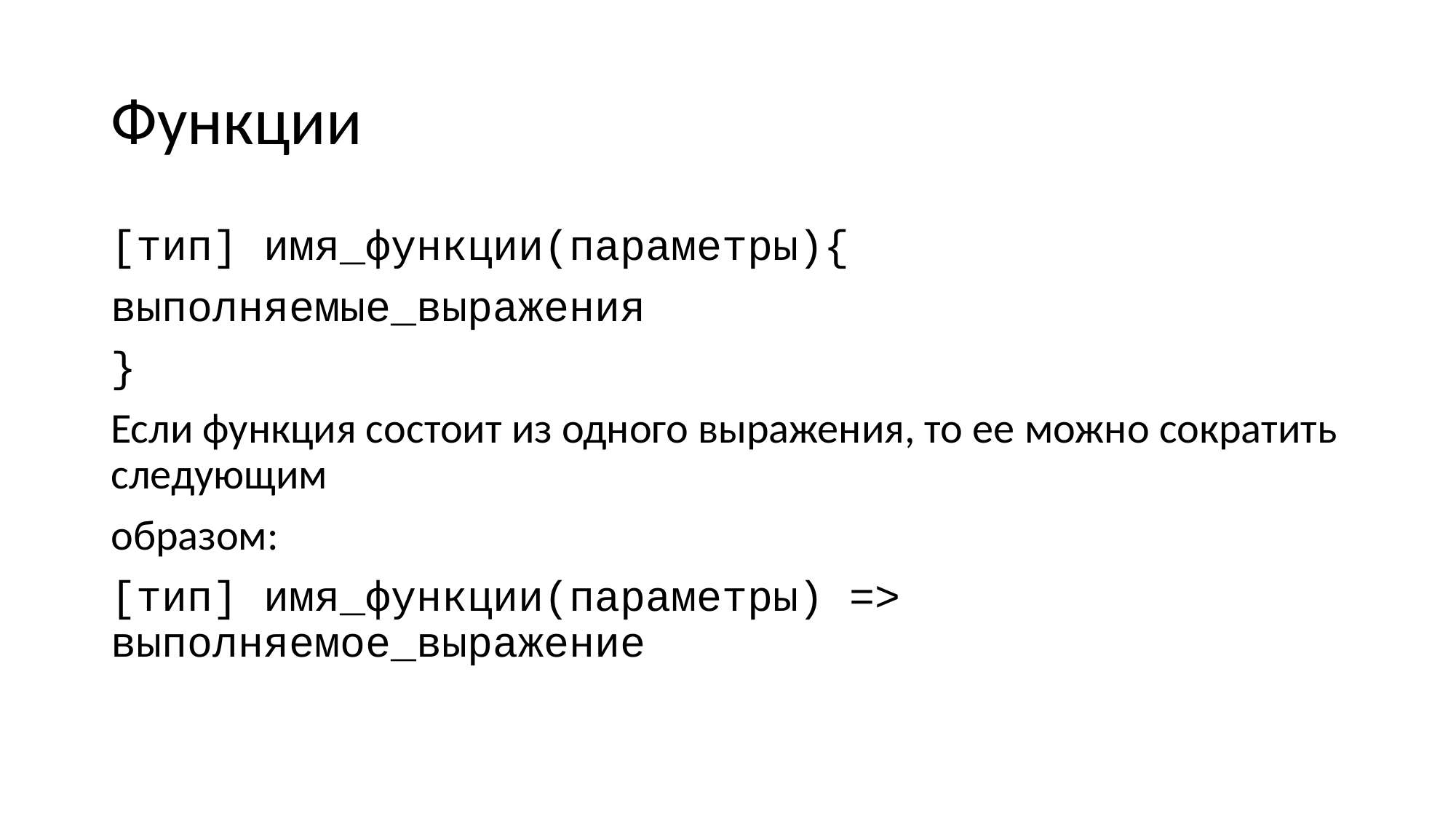

# Функции
[тип] имя_функции(параметры){
выполняемые_выражения
}
Если функция состоит из одного выражения, то ее можно сократить следующим
образом:
[тип] имя_функции(параметры) => выполняемое_выражение